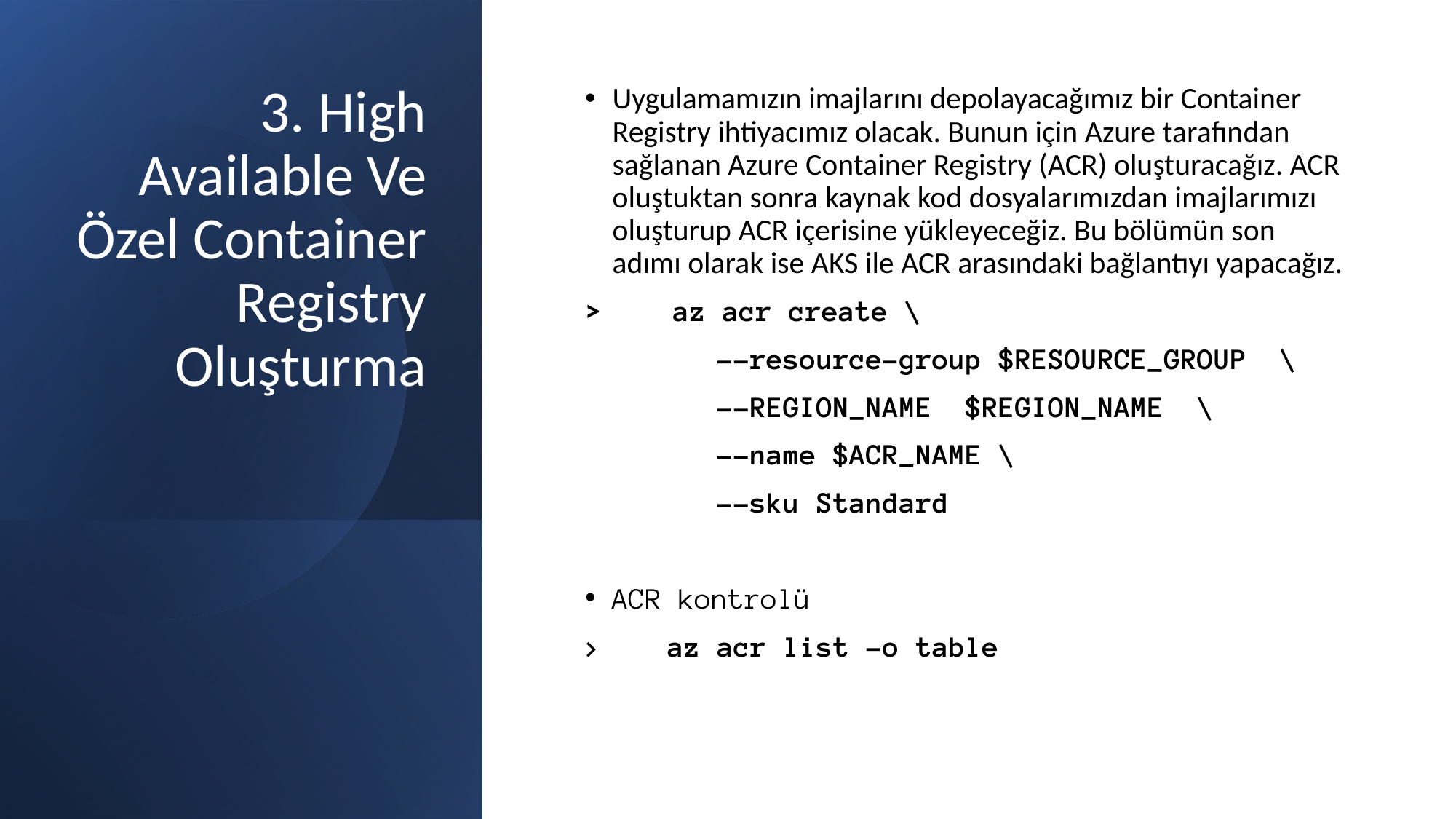

# 3. High Available Ve Özel Container Registry Oluşturma
Uygulamamızın imajlarını depolayacağımız bir Container Registry ihtiyacımız olacak. Bunun için Azure tarafından sağlanan Azure Container Registry (ACR) oluşturacağız. ACR oluştuktan sonra kaynak kod dosyalarımızdan imajlarımızı oluşturup ACR içerisine yükleyeceğiz. Bu bölümün son adımı olarak ise AKS ile ACR arasındaki bağlantıyı yapacağız.
>     az acr create \
        --resource-group $RESOURCE_GROUP  \
        --REGION_NAME  $REGION_NAME  \
        --name $ACR_NAME \
        --sku Standard

ACR kontrolü
>    az acr list -o table